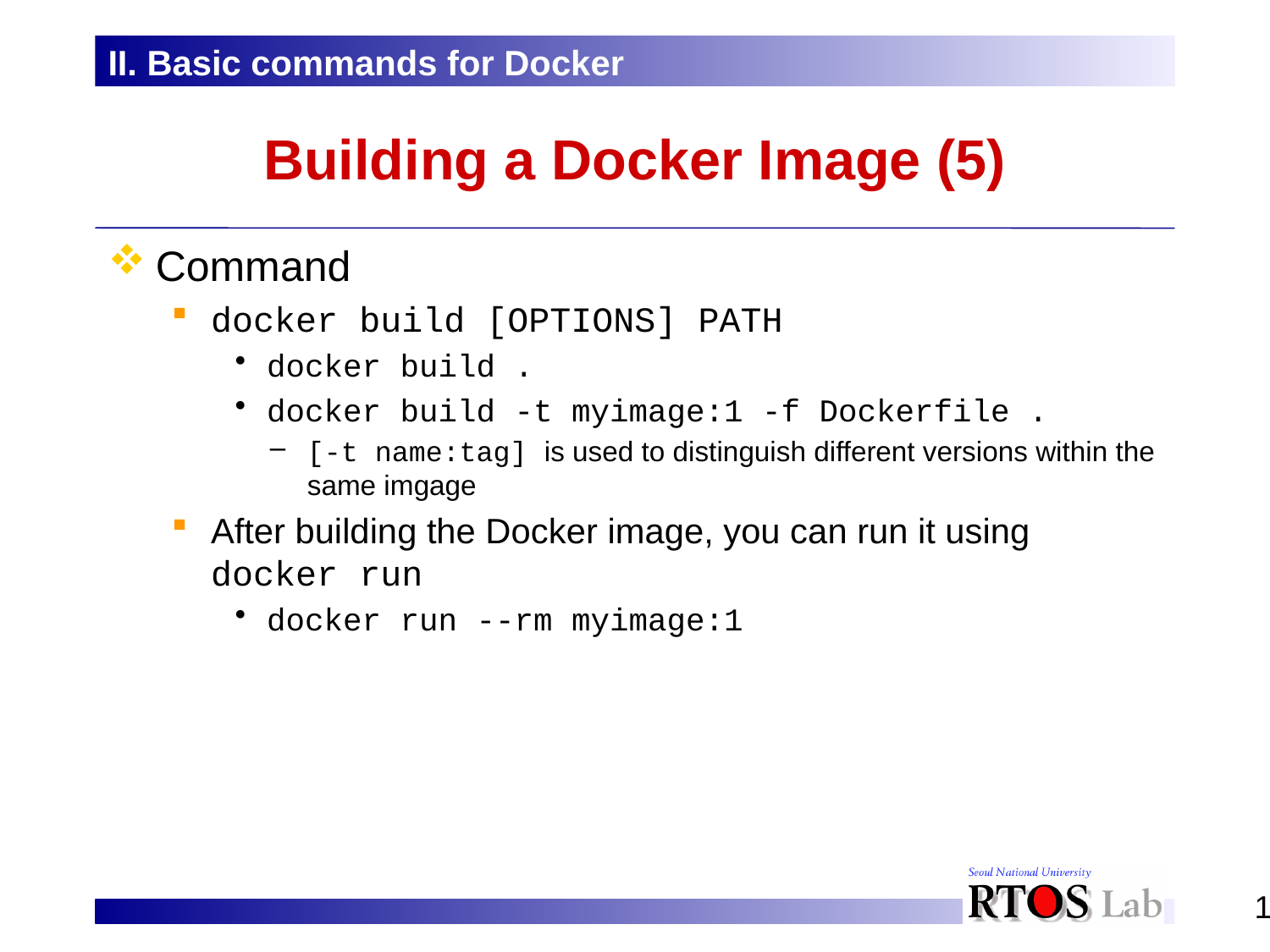

II. Basic commands for Docker
# Building a Docker Image (5)
Command
docker build [OPTIONS] PATH
docker build .
docker build -t myimage:1 -f Dockerfile .
[-t name:tag] is used to distinguish different versions within the same imgage
After building the Docker image, you can run it using
docker run
docker run --rm myimage:1